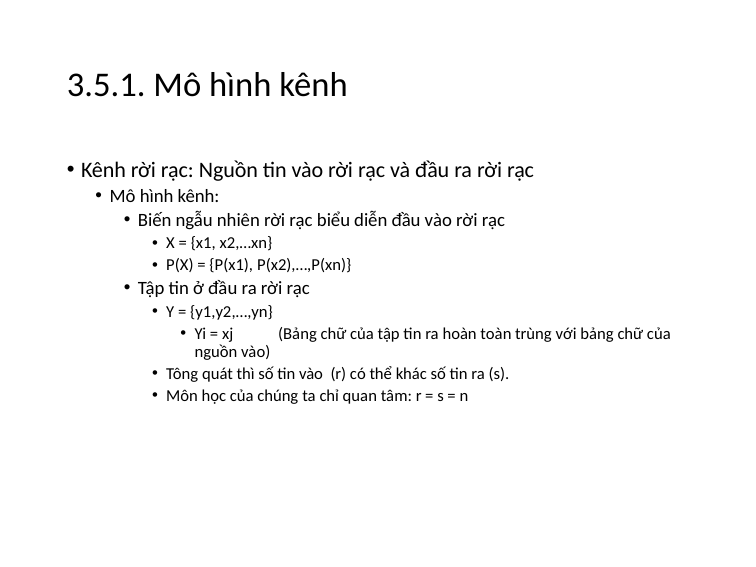

# 3.5.1. Mô hình kênh
Kênh rời rạc: Nguồn tin vào rời rạc và đầu ra rời rạc
Mô hình kênh:
Biến ngẫu nhiên rời rạc biểu diễn đầu vào rời rạc
X = {x1, x2,…xn}
P(X) = {P(x1), P(x2),…,P(xn)}
Tập tin ở đầu ra rời rạc
Y = {y1,y2,…,yn}
Yi = xj            (Bảng chữ của tập tin ra hoàn toàn trùng với bảng chữ của nguồn vào)
Tông quát thì số tin vào  (r) có thể khác số tin ra (s).
Môn học của chúng ta chỉ quan tâm: r = s = n